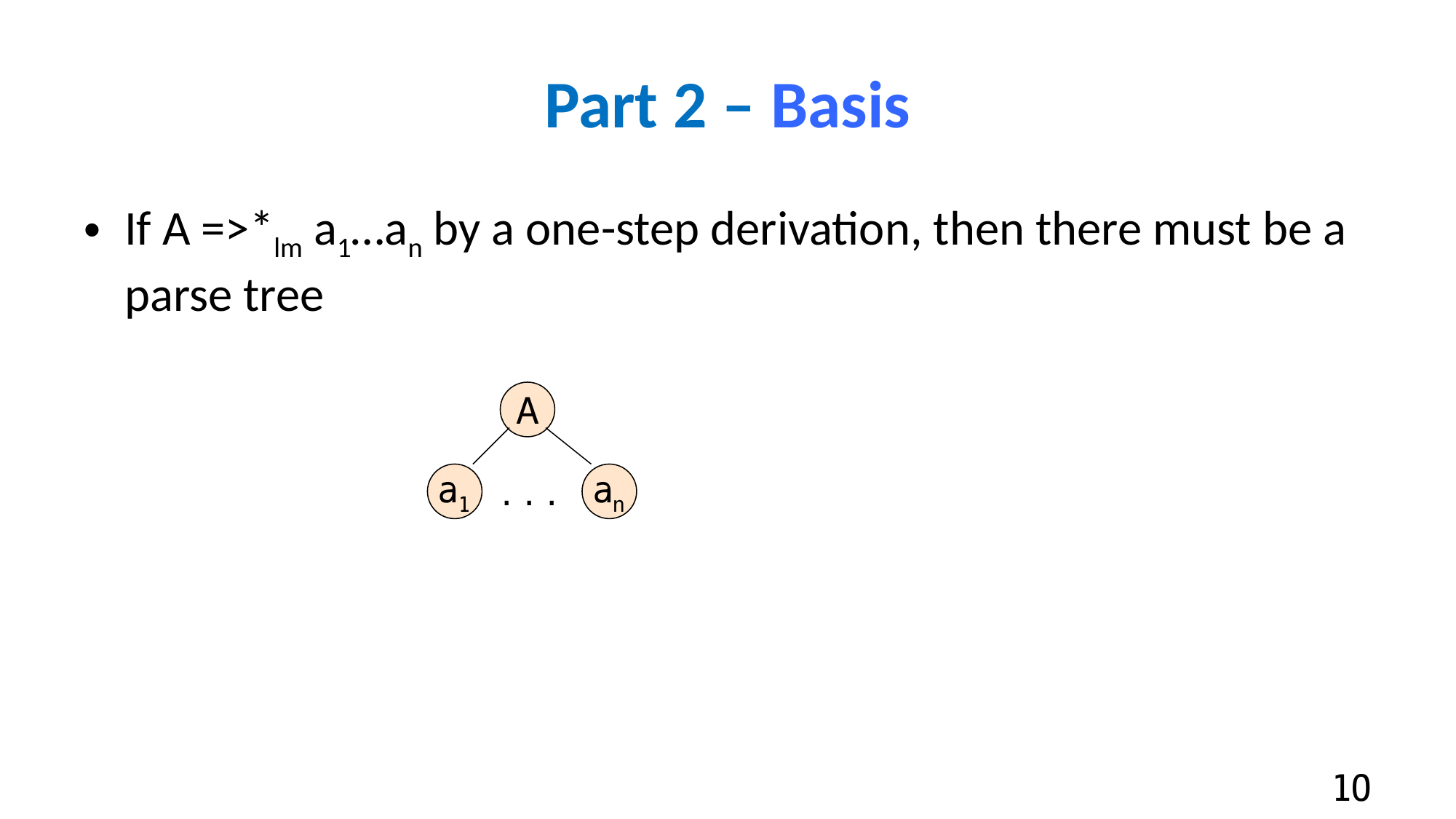

# Part 2 – Basis
If A =>*lm a1…an by a one-step derivation, then there must be a parse tree
A

a1
. . .
an
10